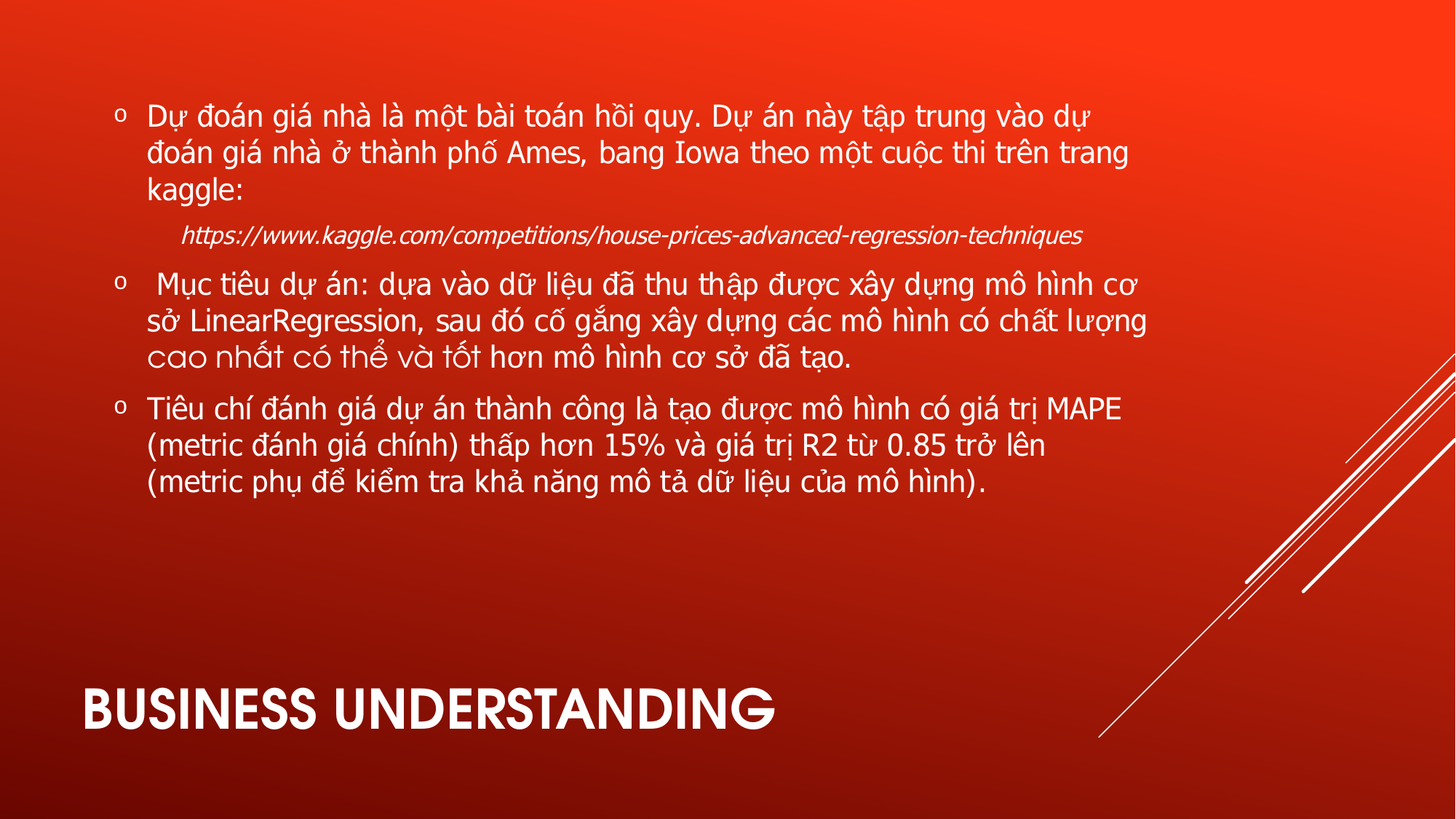

Dự đoán giá nhà là một bài toán hồi quy. Dự án này tập trung vào dự đoán giá nhà ở thành phố Ames, bang Iowa theo một cuộc thi trên trang kaggle:
https://www.kaggle.com/competitions/house-prices-advanced-regression-techniques
 Mục tiêu dự án: dựa vào dữ liệu đã thu thập được xây dựng mô hình cơ sở LinearRegression, sau đó cố gắng xây dựng các mô hình có chất lượng cao nhất có thể và tốt hơn mô hình cơ sở đã tạo.
Tiêu chí đánh giá dự án thành công là tạo được mô hình có giá trị MAPE (metric đánh giá chính) thấp hơn 15% và giá trị R2 từ 0.85 trở lên (metric phụ để kiểm tra khả năng mô tả dữ liệu của mô hình).
# Business understanding